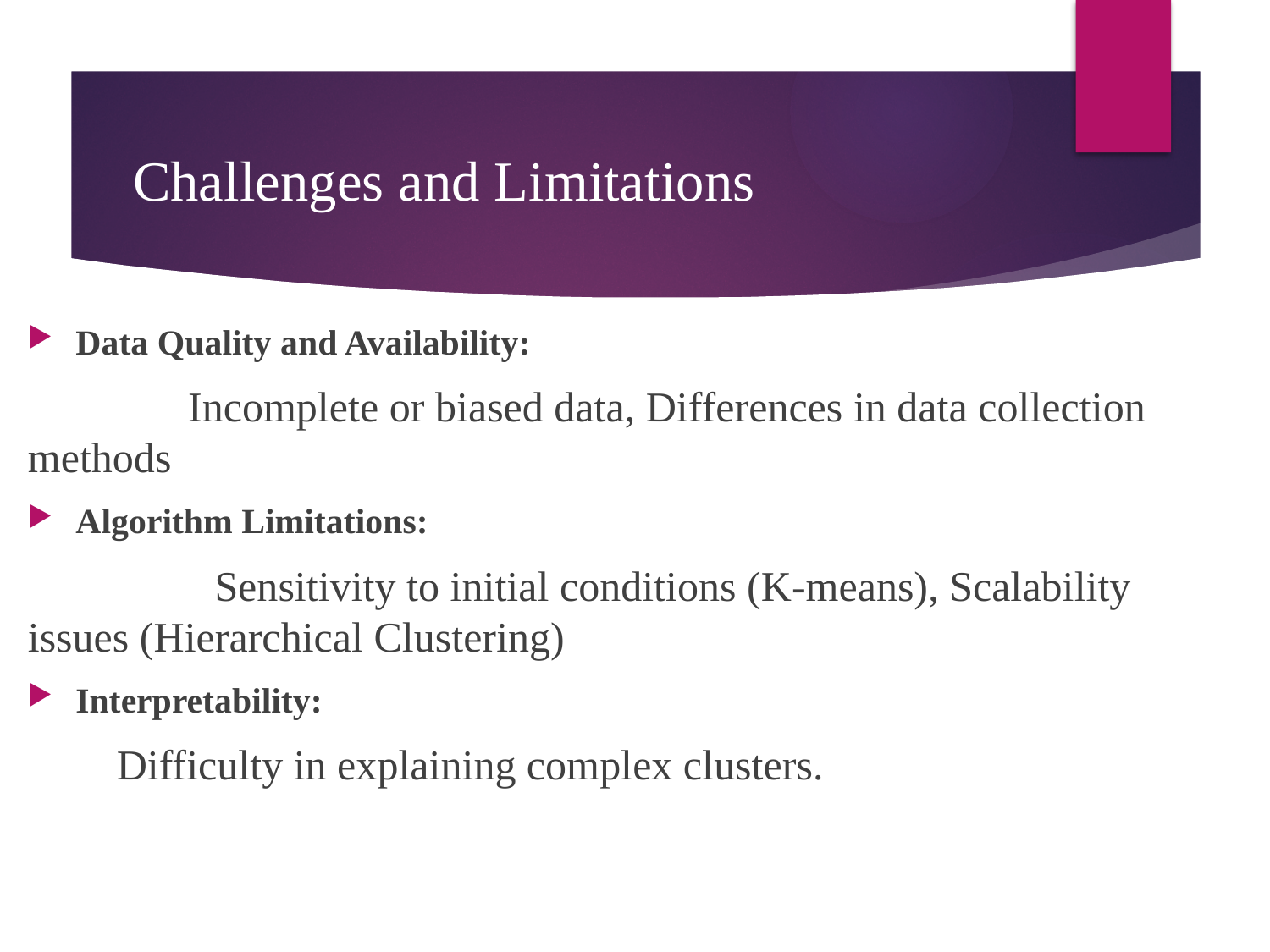

# Challenges and Limitations
Data Quality and Availability:
                  Incomplete or biased data, Differences in data collection methods
Algorithm Limitations:
                     Sensitivity to initial conditions (K-means), Scalability issues (Hierarchical Clustering)
Interpretability:
          Difficulty in explaining complex clusters.